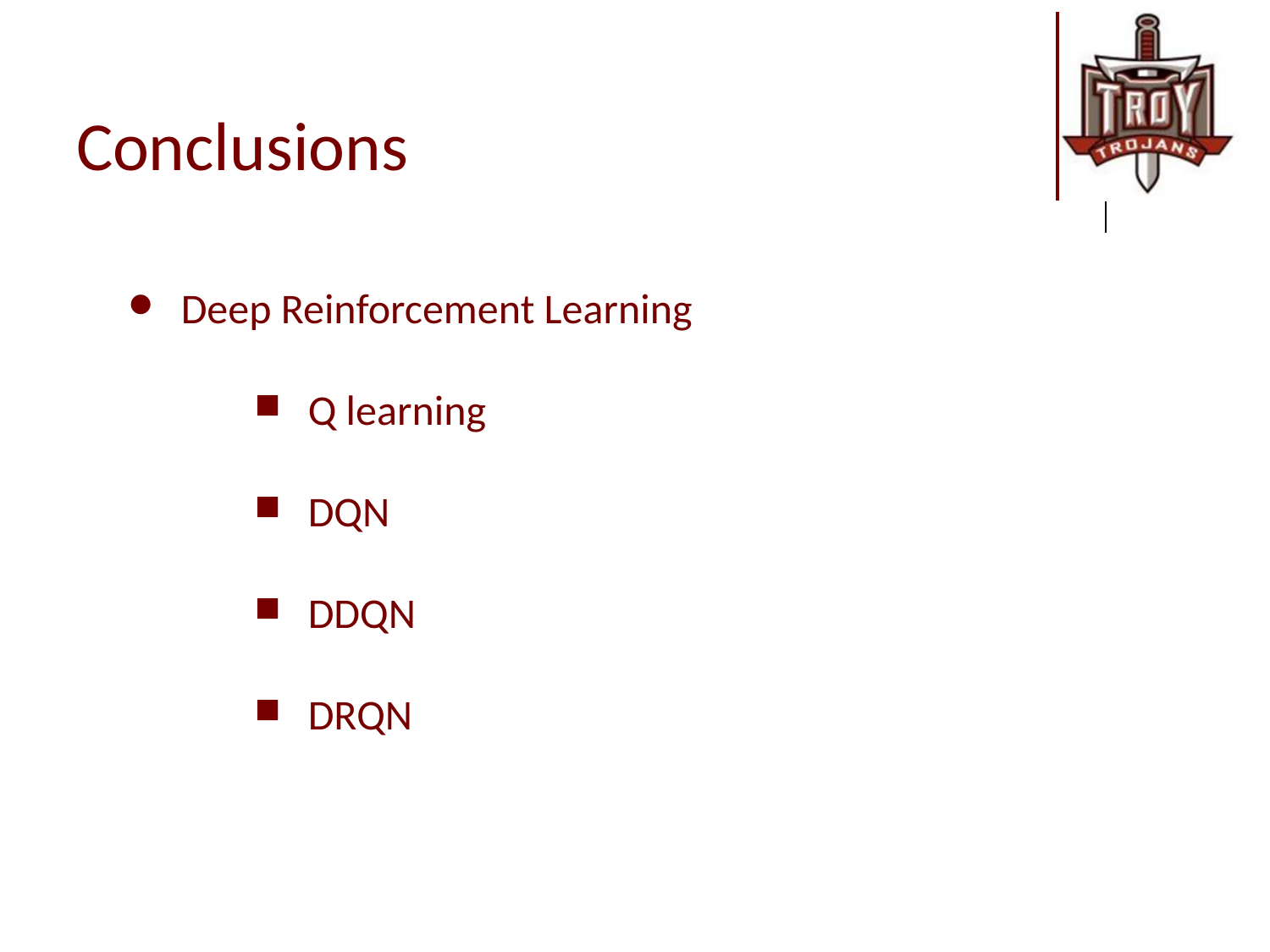

# Conclusions
Deep Reinforcement Learning

Q learning

DQN

DDQN

DRQN